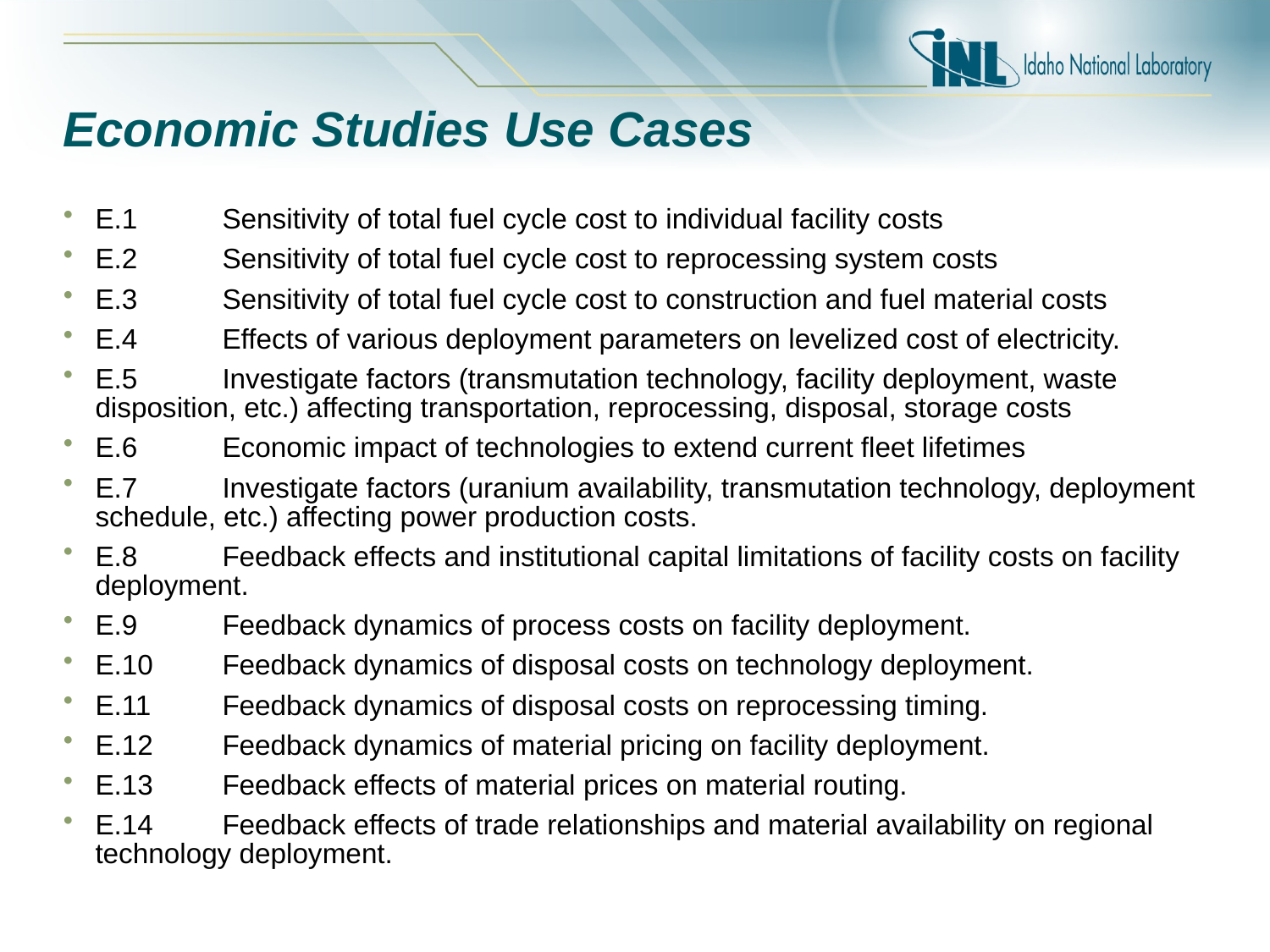

# Economic Studies Use Cases
E.1	Sensitivity of total fuel cycle cost to individual facility costs
E.2	Sensitivity of total fuel cycle cost to reprocessing system costs
E.3	Sensitivity of total fuel cycle cost to construction and fuel material costs
E.4	Effects of various deployment parameters on levelized cost of electricity.
E.5	Investigate factors (transmutation technology, facility deployment, waste disposition, etc.) affecting transportation, reprocessing, disposal, storage costs
E.6	Economic impact of technologies to extend current fleet lifetimes
E.7	Investigate factors (uranium availability, transmutation technology, deployment schedule, etc.) affecting power production costs.
E.8	Feedback effects and institutional capital limitations of facility costs on facility deployment.
E.9	Feedback dynamics of process costs on facility deployment.
E.10	Feedback dynamics of disposal costs on technology deployment.
E.11	Feedback dynamics of disposal costs on reprocessing timing.
E.12	Feedback dynamics of material pricing on facility deployment.
E.13	Feedback effects of material prices on material routing.
E.14	Feedback effects of trade relationships and material availability on regional technology deployment.